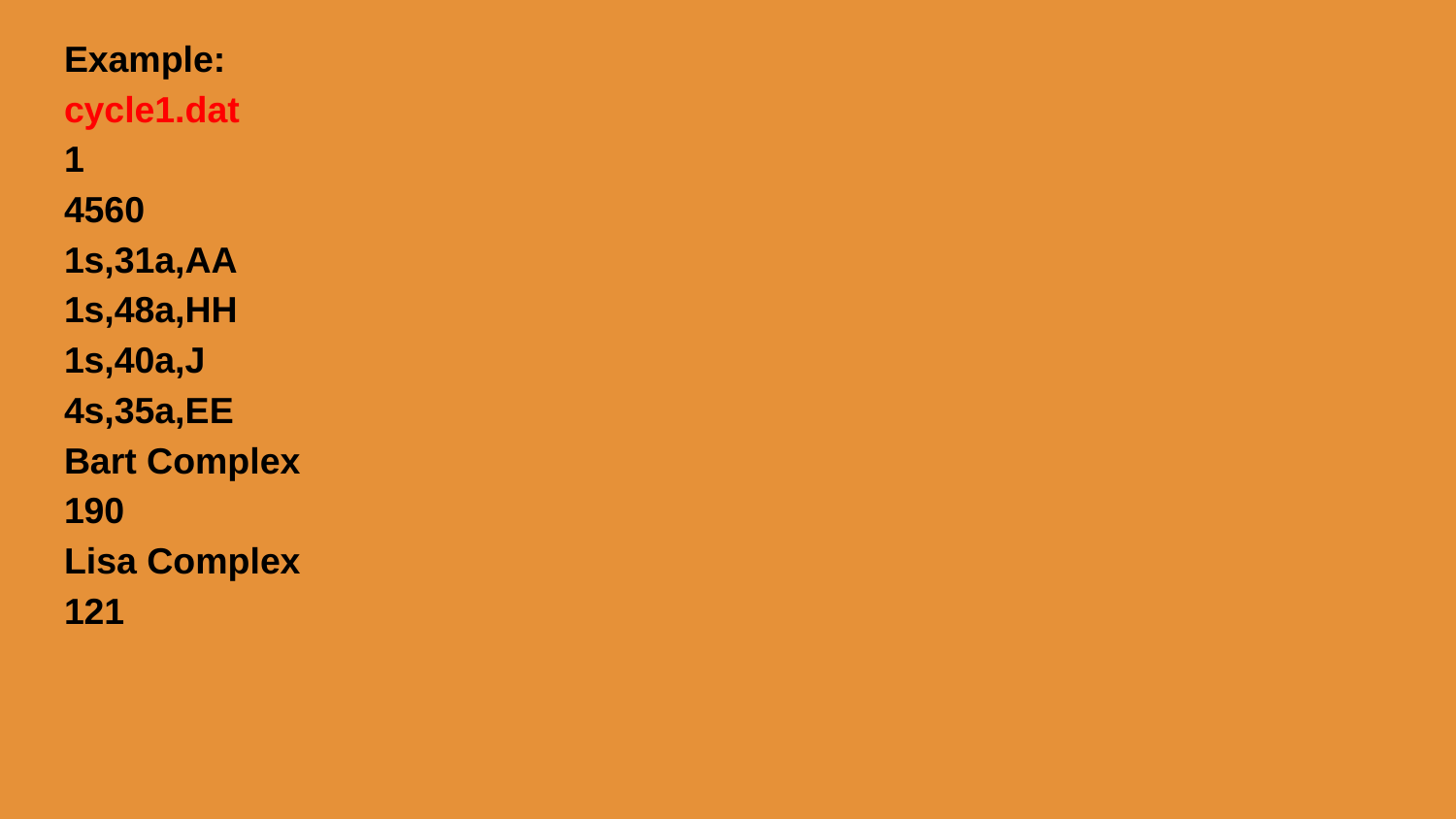

Example:
cycle1.dat
1
4560
1s,31a,AA
1s,48a,HH
1s,40a,J
4s,35a,EE
Bart Complex
190
Lisa Complex
121